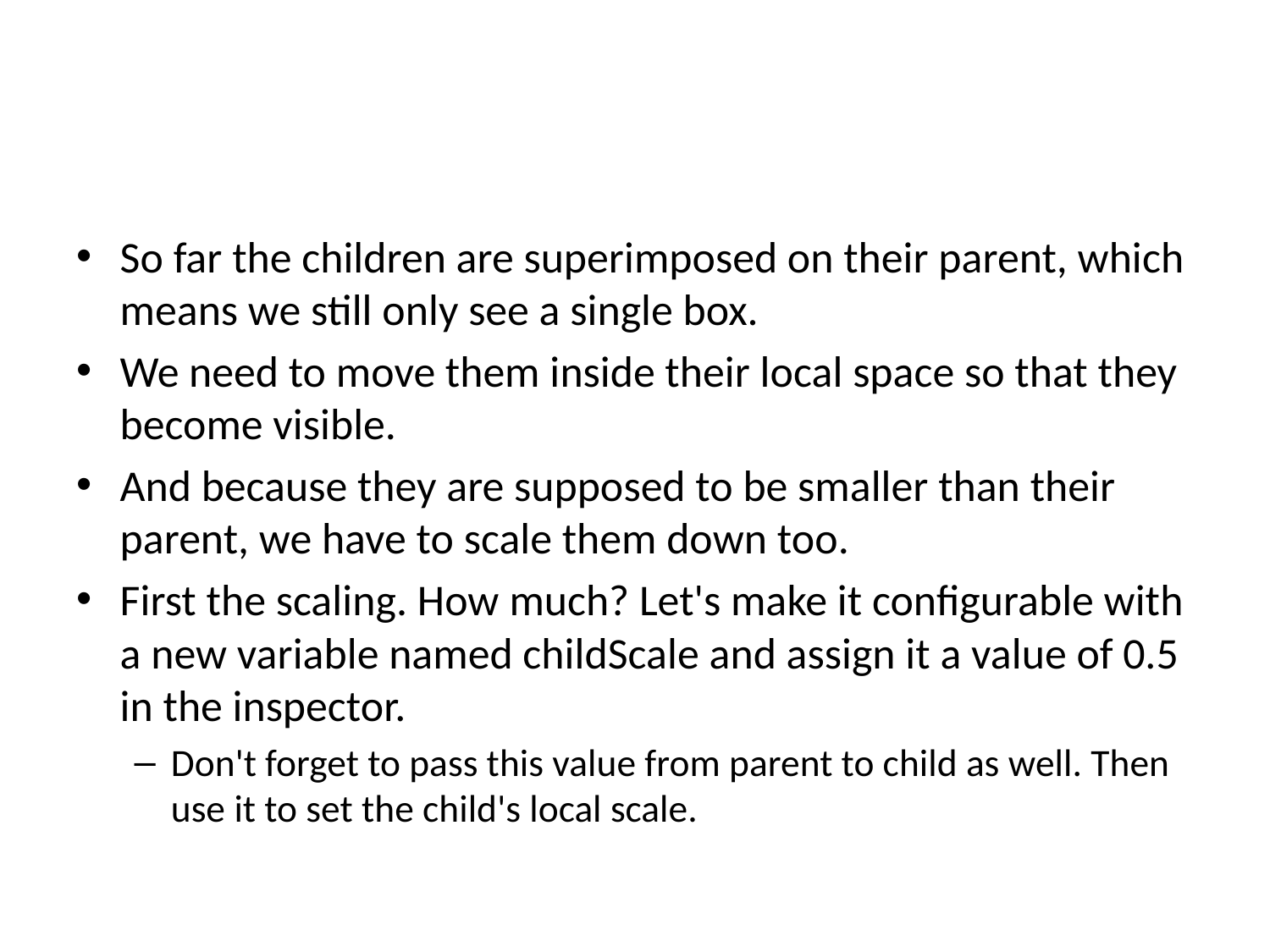

#
So far the children are superimposed on their parent, which means we still only see a single box.
We need to move them inside their local space so that they become visible.
And because they are supposed to be smaller than their parent, we have to scale them down too.
First the scaling. How much? Let's make it configurable with a new variable named childScale and assign it a value of 0.5 in the inspector.
Don't forget to pass this value from parent to child as well. Then use it to set the child's local scale.